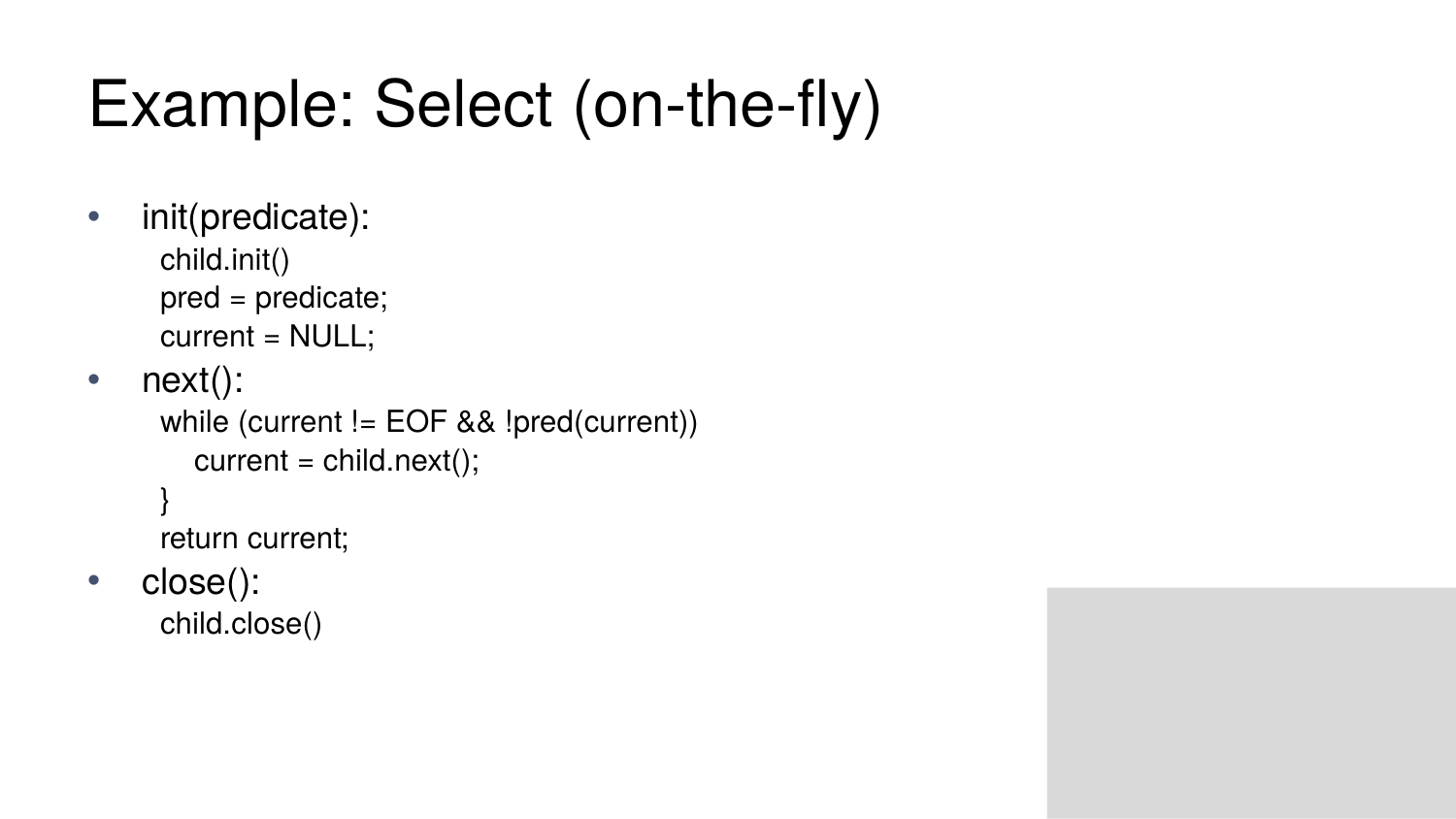

# Example: Select (on-the-fly)
init(predicate):
child.init()
pred = predicate;
current = NULL;
next():
while (current != EOF && !pred(current))
    current = child.next();
}
return current;
close():
child.close()